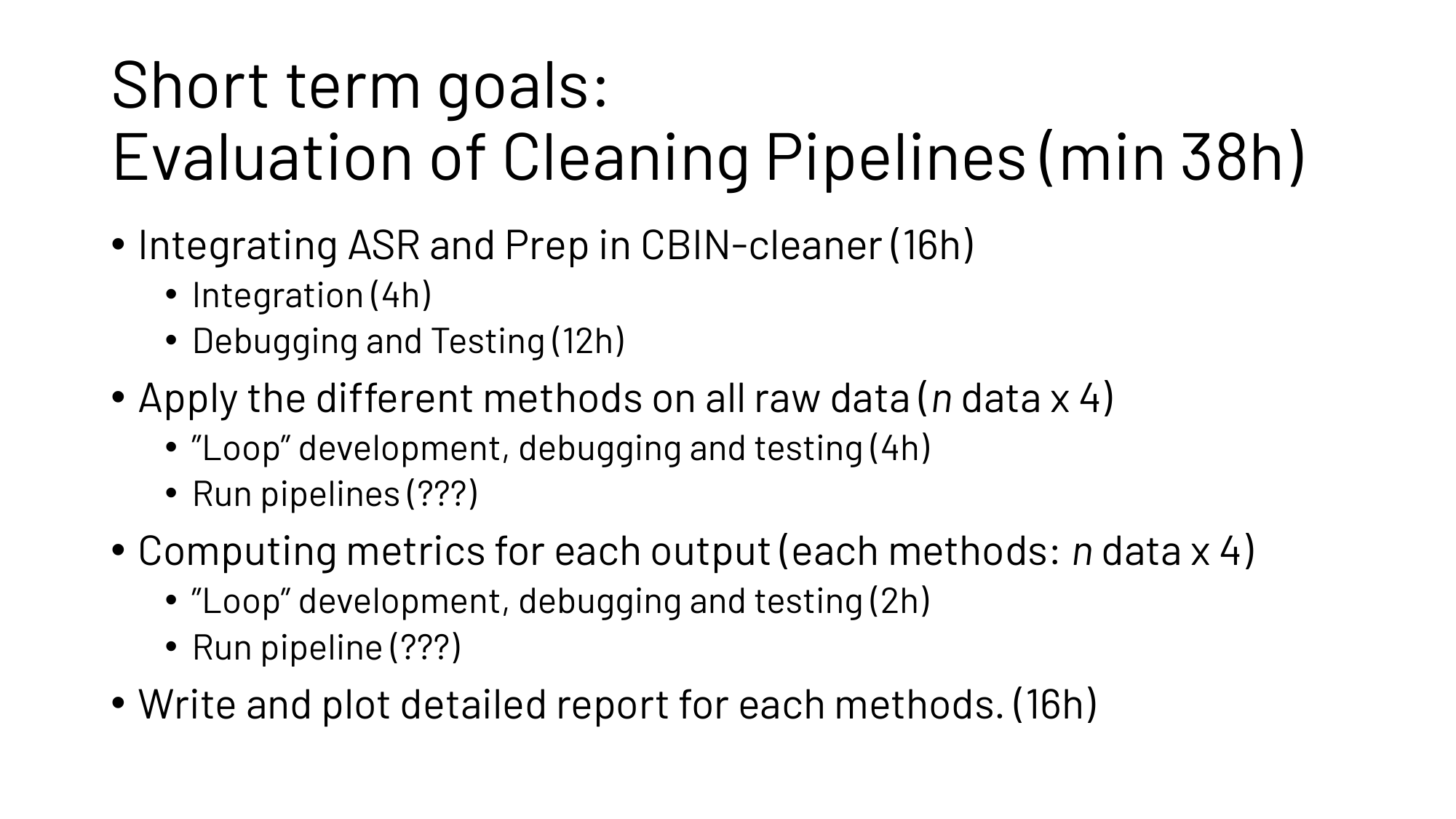

# Short term goals: Evaluation of Cleaning Pipelines (min 38h)
Integrating ASR and Prep in CBIN-cleaner (16h)
Integration (4h)
Debugging and Testing (12h)
Apply the different methods on all raw data (n data x 4)
”Loop” development, debugging and testing (4h)
Run pipelines (???)
Computing metrics for each output (each methods: n data x 4)
”Loop” development, debugging and testing (2h)
Run pipeline (???)
Write and plot detailed report for each methods. (16h)